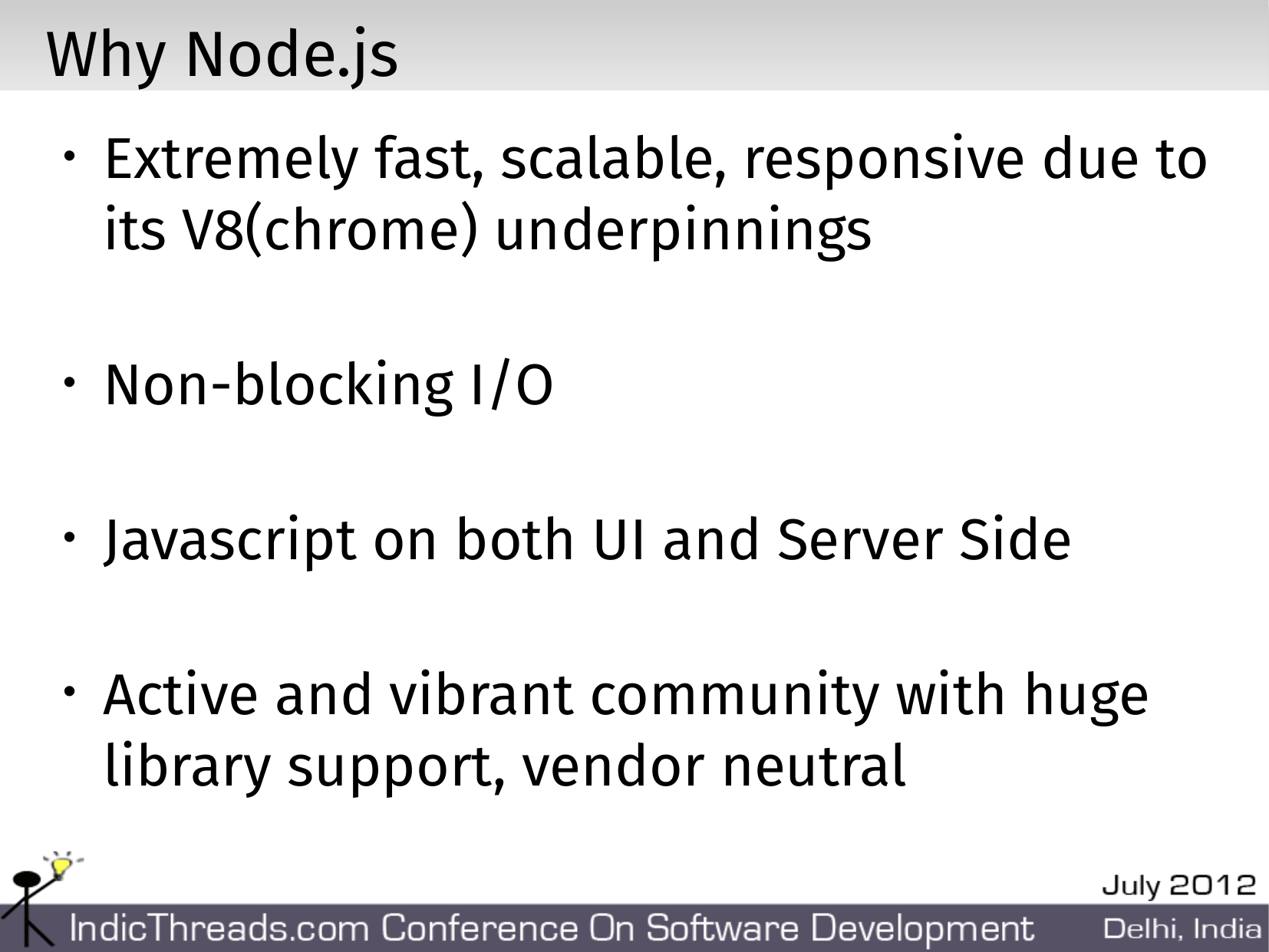

# Why Node.js
Extremely fast, scalable, responsive due to its V8(chrome) underpinnings

Non-blocking I/O

Javascript on both UI and Server Side

Active and vibrant community with huge library support, vendor neutral